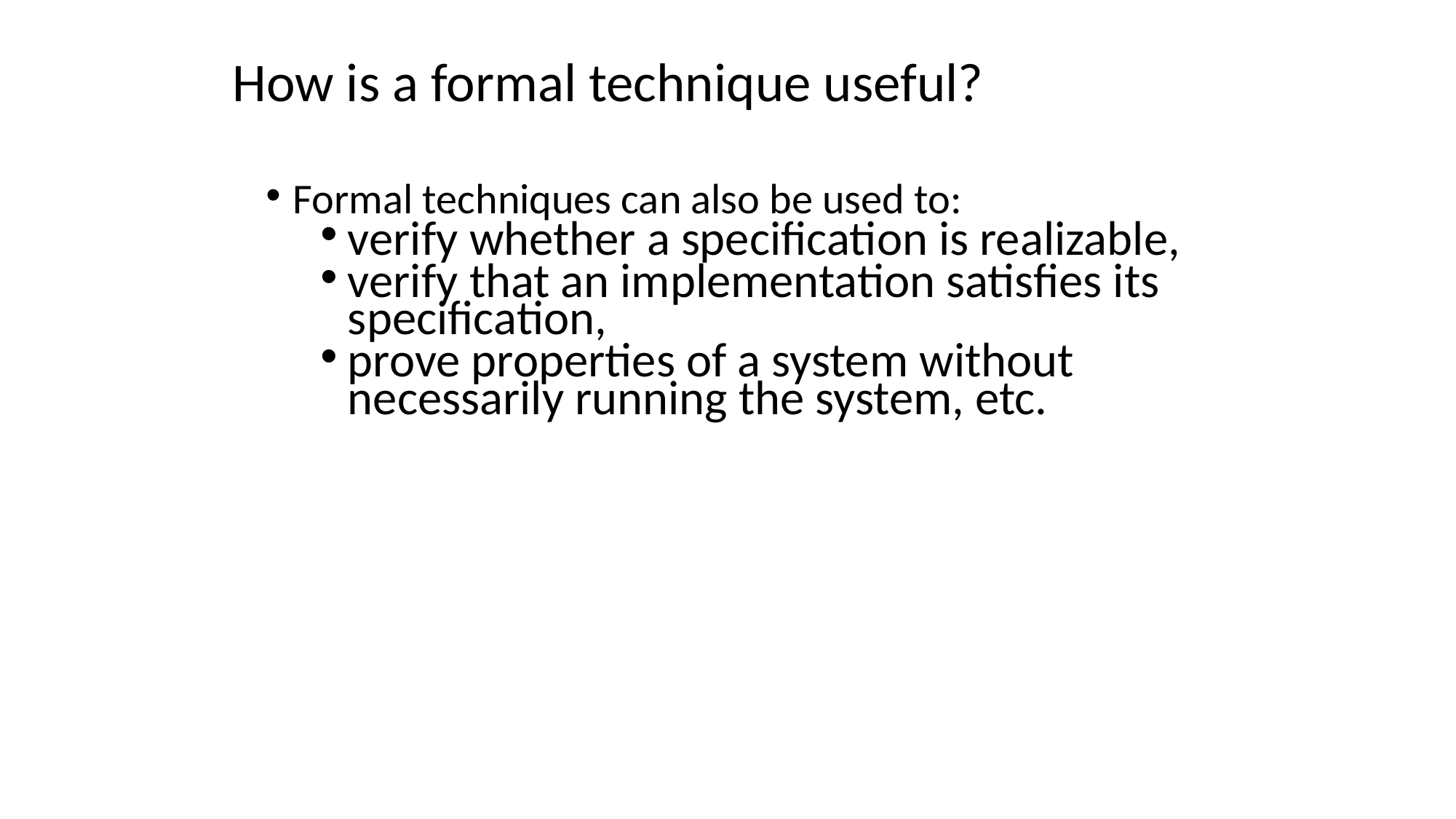

# How is a formal technique useful?
Formal techniques can also be used to:
verify whether a specification is realizable,
verify that an implementation satisfies its specification,
prove properties of a system without necessarily running the system, etc.